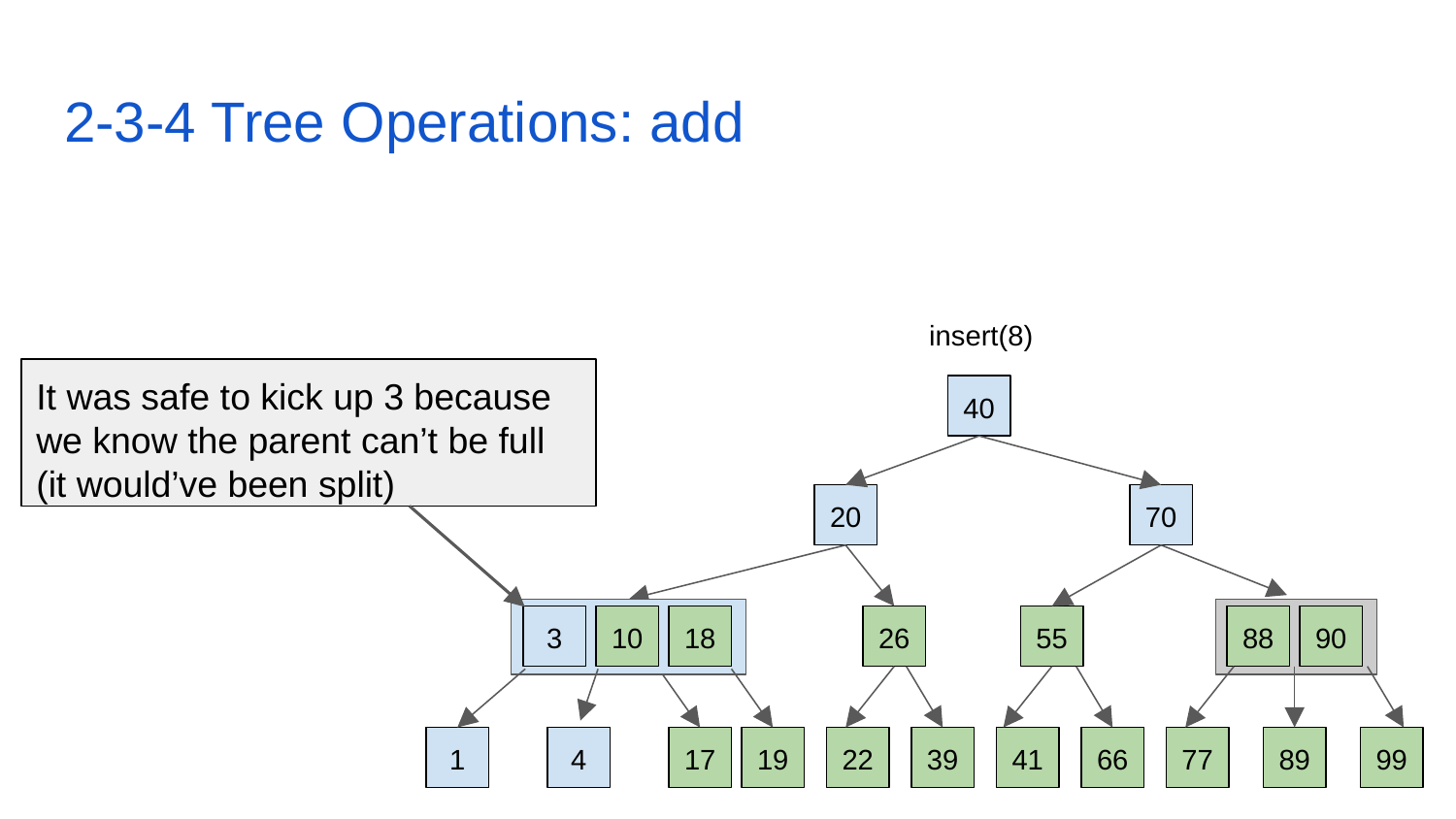

# 2-3-4 Tree Operations: add

insert(8)
It was safe to kick up 3 because we know the parent can’t be full (it would’ve been split)
40
20
70

3
10
18
26
55
88
90
1
4
17
19
22
39
41
66
77
89
99